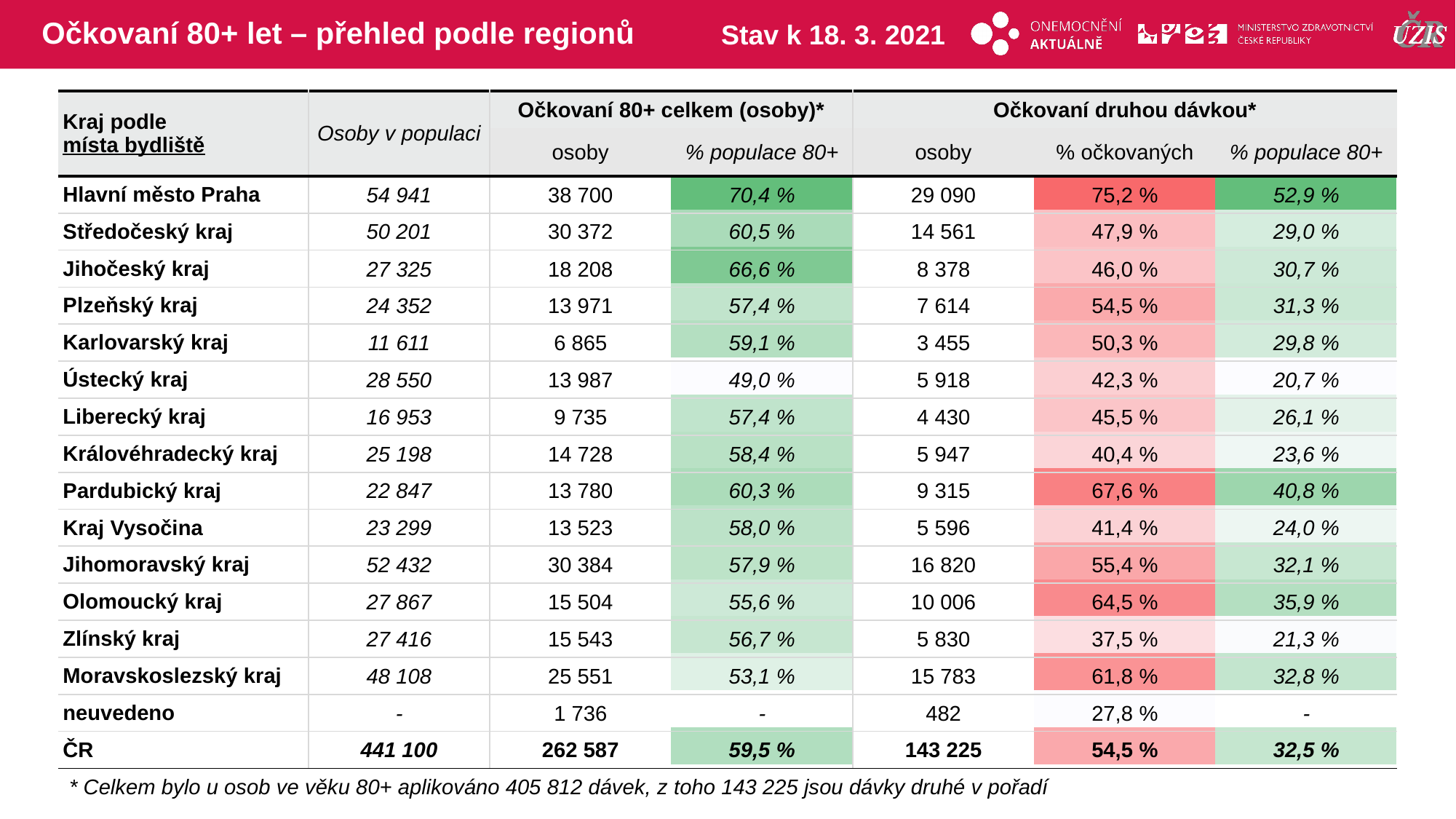

# Očkovaní 80+ let – přehled podle regionů
Stav k 18. 3. 2021
| Kraj podle místa bydliště | Osoby v populaci | Očkovaní 80+ celkem (osoby)\* |  | Očkovaní druhou dávkou\* |  |  |
| --- | --- | --- | --- | --- | --- | --- |
|  |  | osoby | % populace 80+ | osoby | % očkovaných | % populace 80+ |
| Hlavní město Praha | 54 941 | 38 700 | 70,4 % | 29 090 | 75,2 % | 52,9 % |
| Středočeský kraj | 50 201 | 30 372 | 60,5 % | 14 561 | 47,9 % | 29,0 % |
| Jihočeský kraj | 27 325 | 18 208 | 66,6 % | 8 378 | 46,0 % | 30,7 % |
| Plzeňský kraj | 24 352 | 13 971 | 57,4 % | 7 614 | 54,5 % | 31,3 % |
| Karlovarský kraj | 11 611 | 6 865 | 59,1 % | 3 455 | 50,3 % | 29,8 % |
| Ústecký kraj | 28 550 | 13 987 | 49,0 % | 5 918 | 42,3 % | 20,7 % |
| Liberecký kraj | 16 953 | 9 735 | 57,4 % | 4 430 | 45,5 % | 26,1 % |
| Královéhradecký kraj | 25 198 | 14 728 | 58,4 % | 5 947 | 40,4 % | 23,6 % |
| Pardubický kraj | 22 847 | 13 780 | 60,3 % | 9 315 | 67,6 % | 40,8 % |
| Kraj Vysočina | 23 299 | 13 523 | 58,0 % | 5 596 | 41,4 % | 24,0 % |
| Jihomoravský kraj | 52 432 | 30 384 | 57,9 % | 16 820 | 55,4 % | 32,1 % |
| Olomoucký kraj | 27 867 | 15 504 | 55,6 % | 10 006 | 64,5 % | 35,9 % |
| Zlínský kraj | 27 416 | 15 543 | 56,7 % | 5 830 | 37,5 % | 21,3 % |
| Moravskoslezský kraj | 48 108 | 25 551 | 53,1 % | 15 783 | 61,8 % | 32,8 % |
| neuvedeno | - | 1 736 | - | 482 | 27,8 % | - |
| ČR | 441 100 | 262 587 | 59,5 % | 143 225 | 54,5 % | 32,5 % |
|  |  |  |  |  |  |
| --- | --- | --- | --- | --- | --- |
|  |  |  |  |  |  |
|  |  |  |  |  |  |
|  |  |  |  |  |  |
|  |  |  |  |  |  |
|  |  |  |  |  |  |
|  |  |  |  |  |  |
|  |  |  |  |  |  |
|  |  |  |  |  |  |
|  |  |  |  |  |  |
|  |  |  |  |  |  |
|  |  |  |  |  |  |
|  |  |  |  |  |  |
|  |  |  |  |  |  |
|  |  |  |  |  |  |
|  |  |  |  |  |  |
* Celkem bylo u osob ve věku 80+ aplikováno 405 812 dávek, z toho 143 225 jsou dávky druhé v pořadí